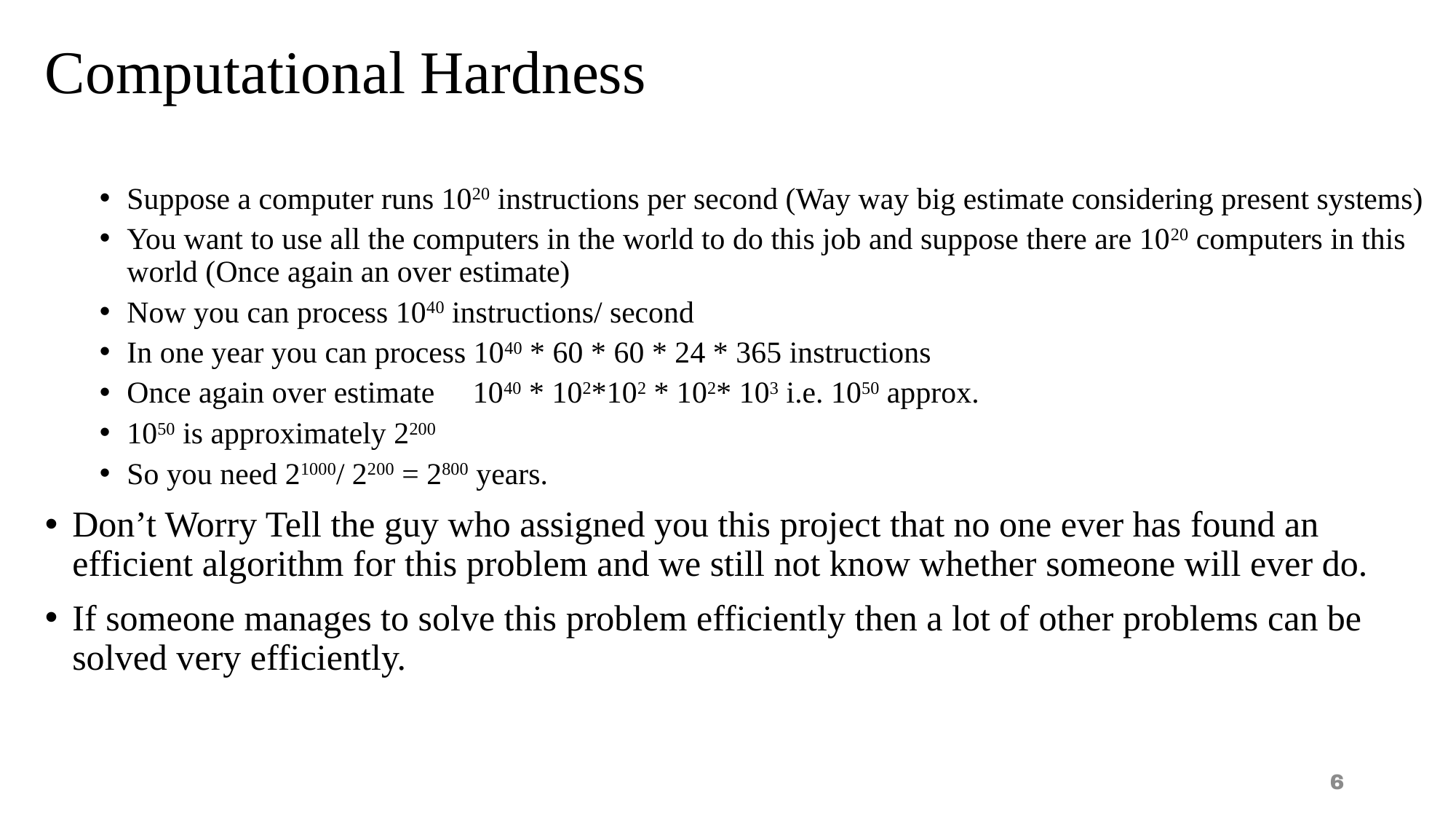

# Computational Hardness
Suppose a computer runs 1020 instructions per second (Way way big estimate considering present systems)
You want to use all the computers in the world to do this job and suppose there are 1020 computers in this world (Once again an over estimate)
Now you can process 1040 instructions/ second
In one year you can process 1040 * 60 * 60 * 24 * 365 instructions
Once again over estimate     1040 * 102*102 * 102* 103 i.e. 1050 approx.
1050 is approximately 2200
So you need 21000/ 2200 = 2800 years.
Don’t Worry Tell the guy who assigned you this project that no one ever has found an efficient algorithm for this problem and we still not know whether someone will ever do.
If someone manages to solve this problem efficiently then a lot of other problems can be solved very efficiently.

6